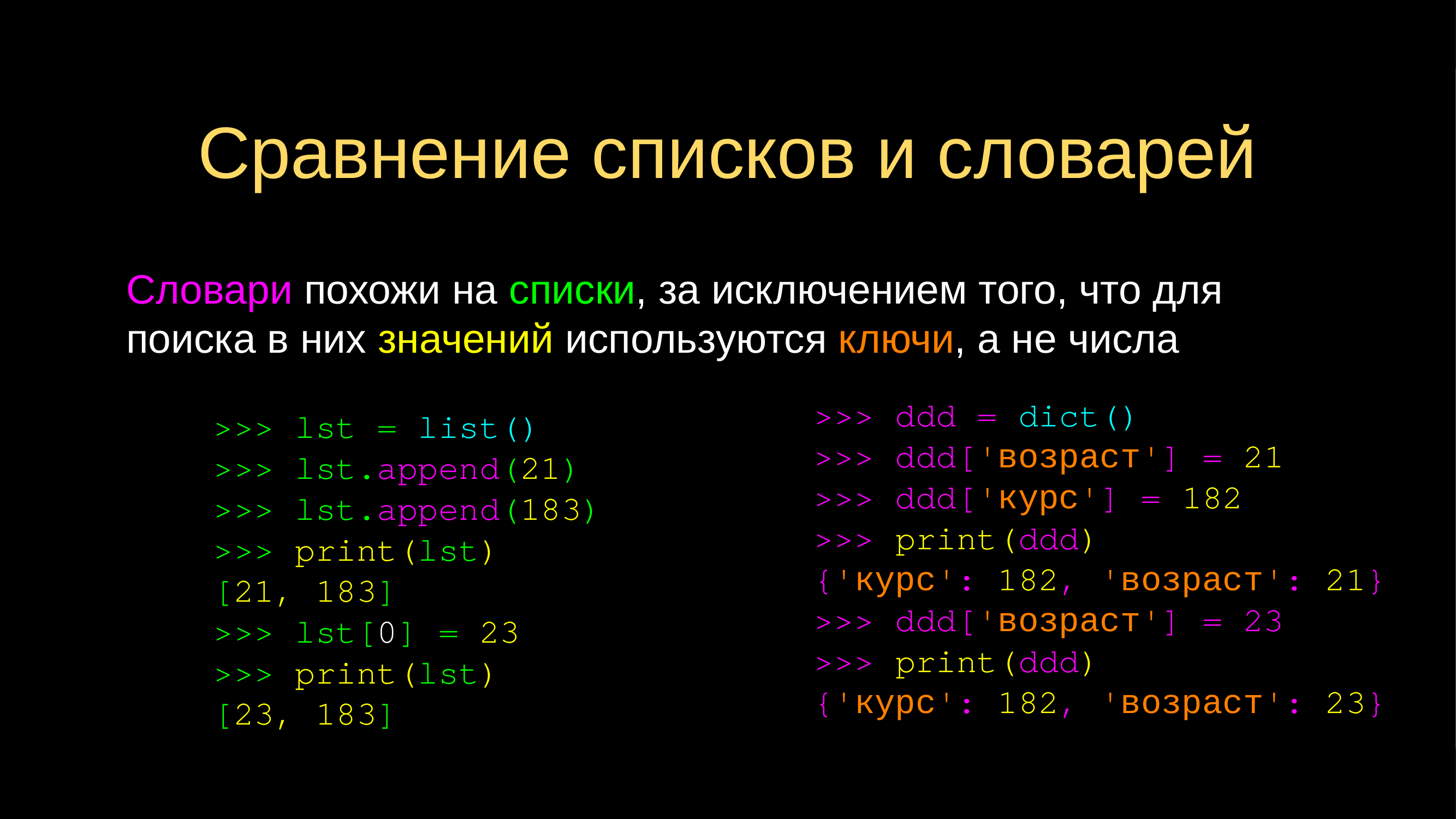

# Сравнение списков и словарей
Словари похожи на списки, за исключением того, что для поиска в них значений используются ключи, а не числа
>>> ddd = dict()
>>> ddd['возраст'] = 21
>>> ddd['курс'] = 182
>>> print(ddd)
{'курс': 182, 'возраст': 21}
>>> ddd['возраст'] = 23
>>> print(ddd)
{'курс': 182, 'возраст': 23}
>>> lst = list()
>>> lst.append(21)
>>> lst.append(183)
>>> print(lst)
[21, 183]
>>> lst[0] = 23
>>> print(lst)
[23, 183]